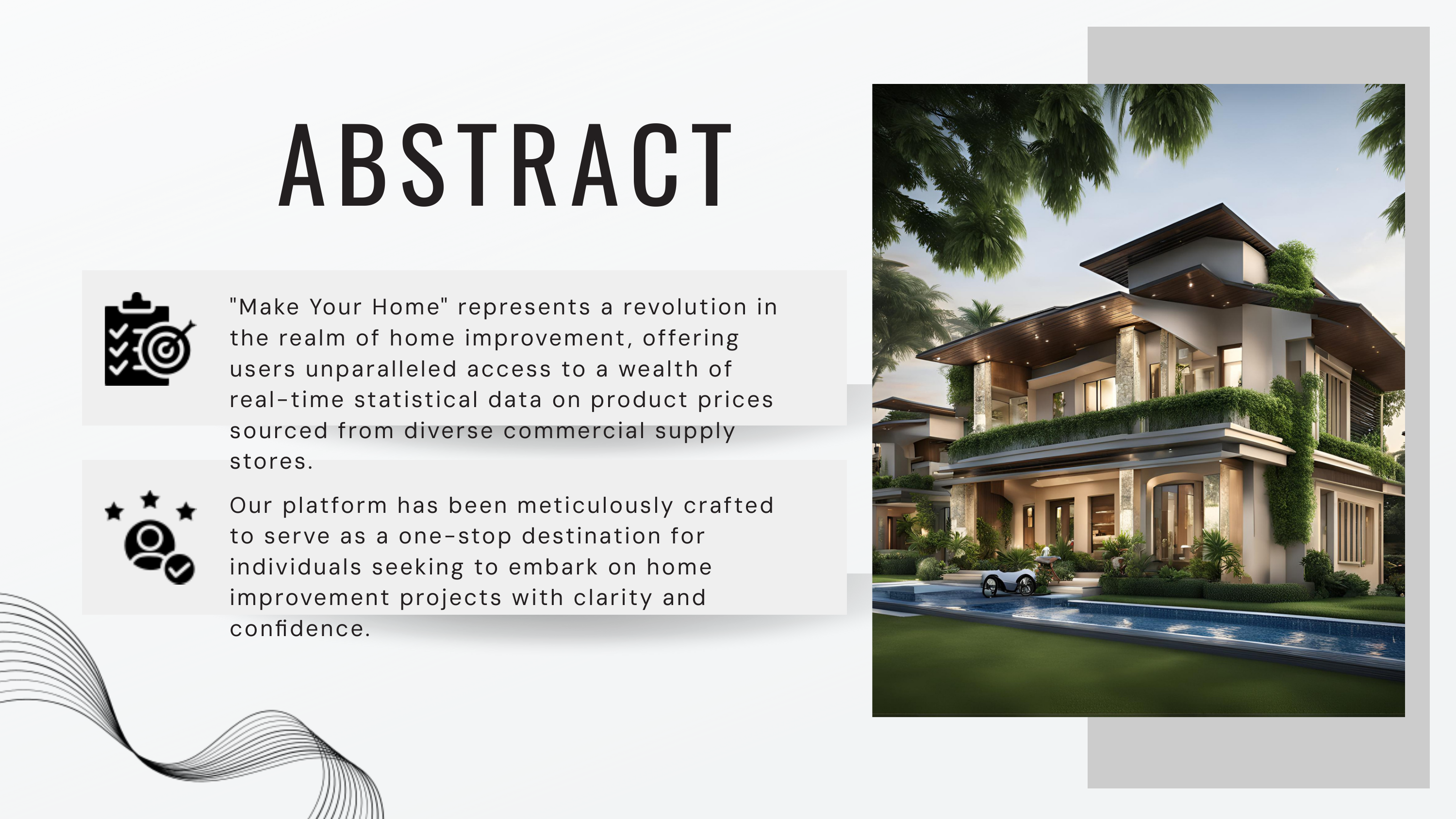

ABSTRACT

"Make Your Home" represents a revolution in the realm of home improvement, offering users unparalleled access to a wealth of real-time statistical data on product prices sourced from diverse commercial supply stores.

Our platform has been meticulously crafted to serve as a one-stop destination for individuals seeking to embark on home improvement projects with clarity and confidence.